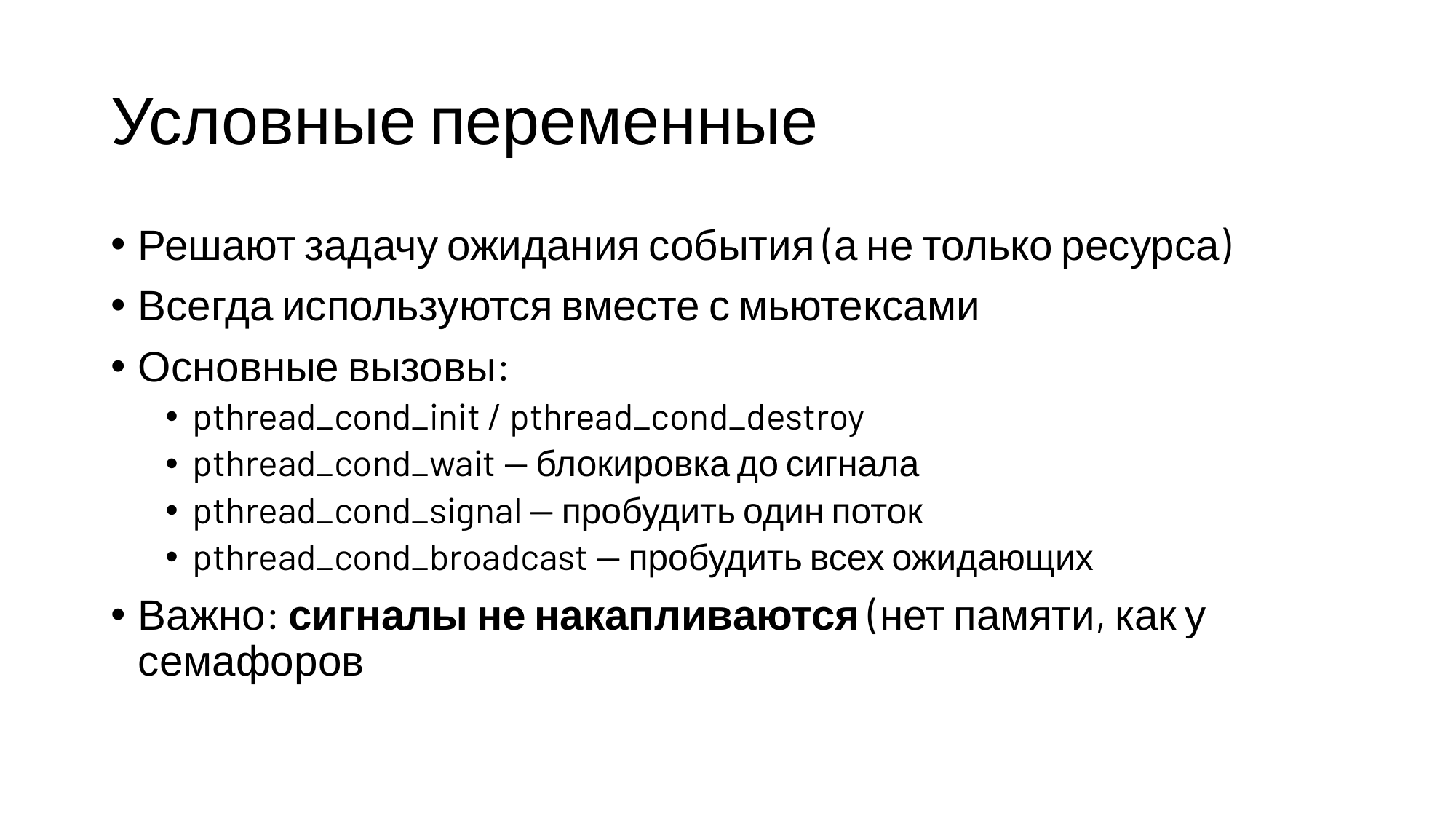

# Условные переменные
Решают задачу ожидания события (а не только ресурса)
Всегда используются вместе с мьютексами
Основные вызовы:
pthread_cond_init / pthread_cond_destroy
pthread_cond_wait — блокировка до сигнала
pthread_cond_signal — пробудить один поток
pthread_cond_broadcast — пробудить всех ожидающих
Важно: сигналы не накапливаются (нет памяти, как у семафоров